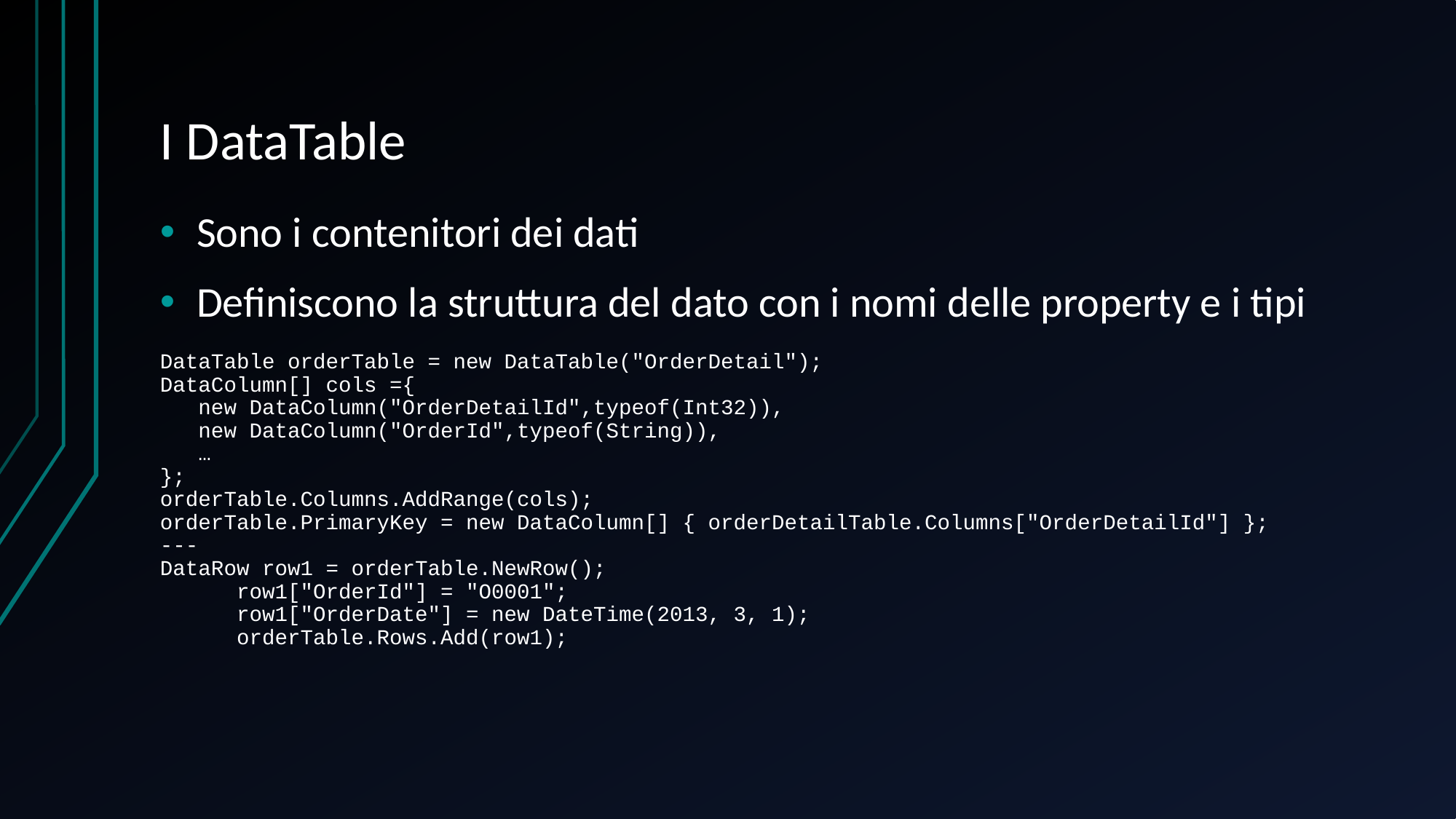

# I DataTable
Sono i contenitori dei dati
Definiscono la struttura del dato con i nomi delle property e i tipi
DataTable orderTable = new DataTable("OrderDetail");
DataColumn[] cols ={
   new DataColumn("OrderDetailId",typeof(Int32)),
   new DataColumn("OrderId",typeof(String)),
   …
};
orderTable.Columns.AddRange(cols);
orderTable.PrimaryKey = new DataColumn[] { orderDetailTable.Columns["OrderDetailId"] };
---
DataRow row1 = orderTable.NewRow();
      row1["OrderId"] = "O0001";
      row1["OrderDate"] = new DateTime(2013, 3, 1);
      orderTable.Rows.Add(row1);